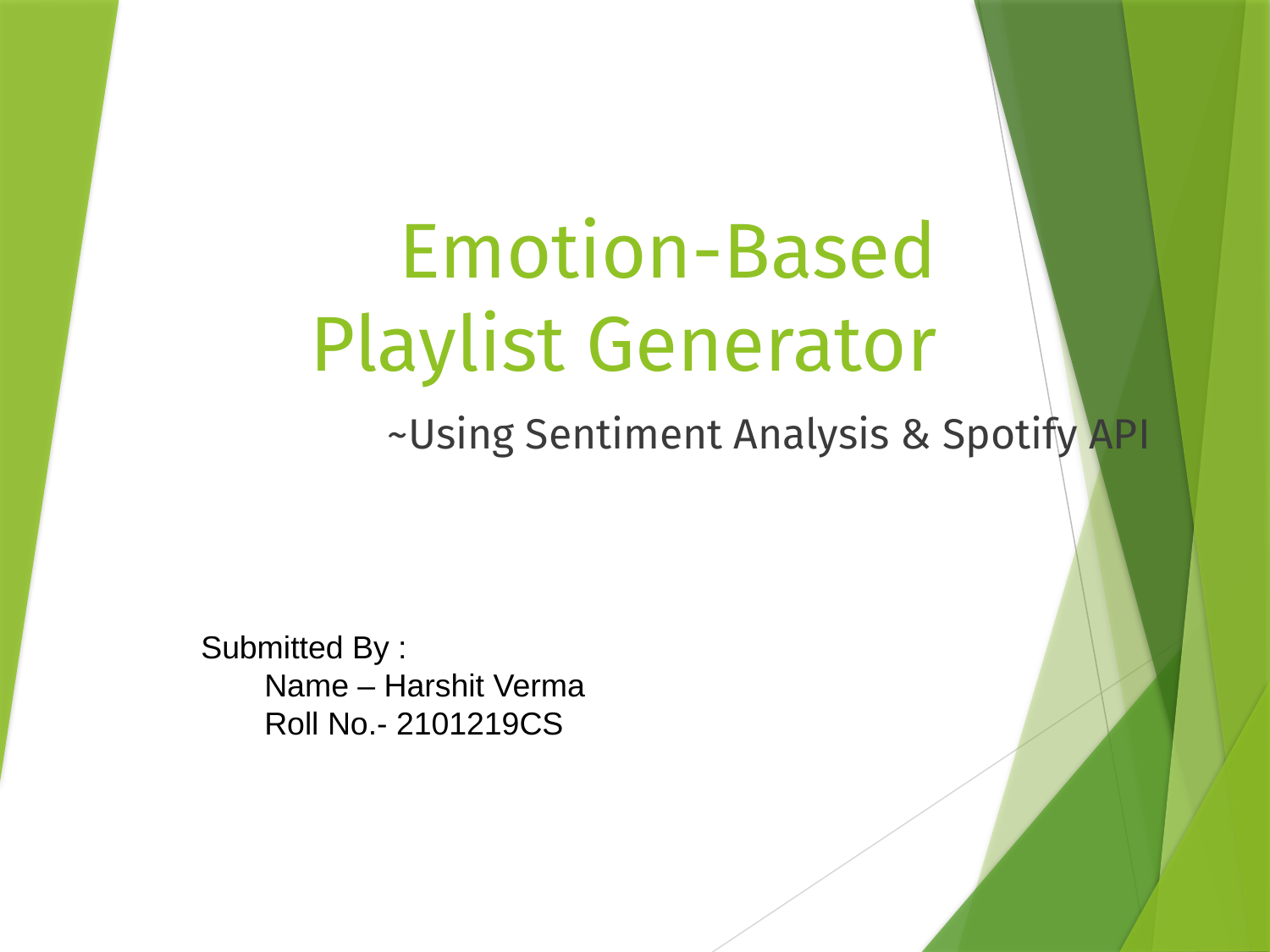

# Emotion-Based Playlist Generator
~Using Sentiment Analysis & Spotify API
Submitted By :
Name – Harshit Verma
Roll No.- 2101219CS